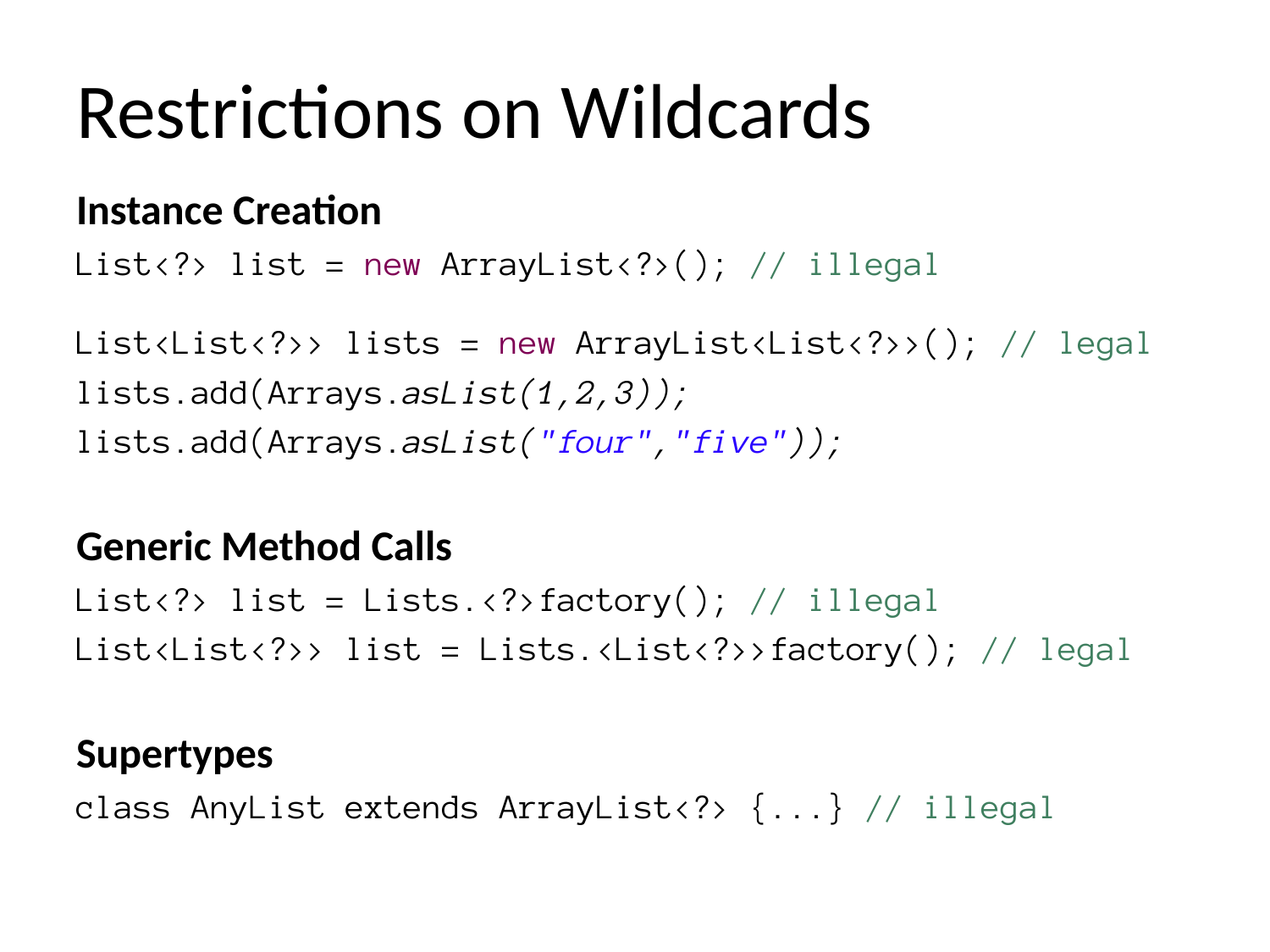

# Restrictions on Wildcards
Instance Creation
List<?> list = new ArrayList<?>(); // illegal

List<List<?>> lists = new ArrayList<List<?>>(); // legal
lists.add(Arrays.asList(1,2,3));
lists.add(Arrays.asList("four","five"));

Generic Method Calls
List<?> list = Lists.<?>factory(); // illegal
List<List<?>> list = Lists.<List<?>>factory(); // legal

Supertypes
class AnyList extends ArrayList<?> {...} // illegal